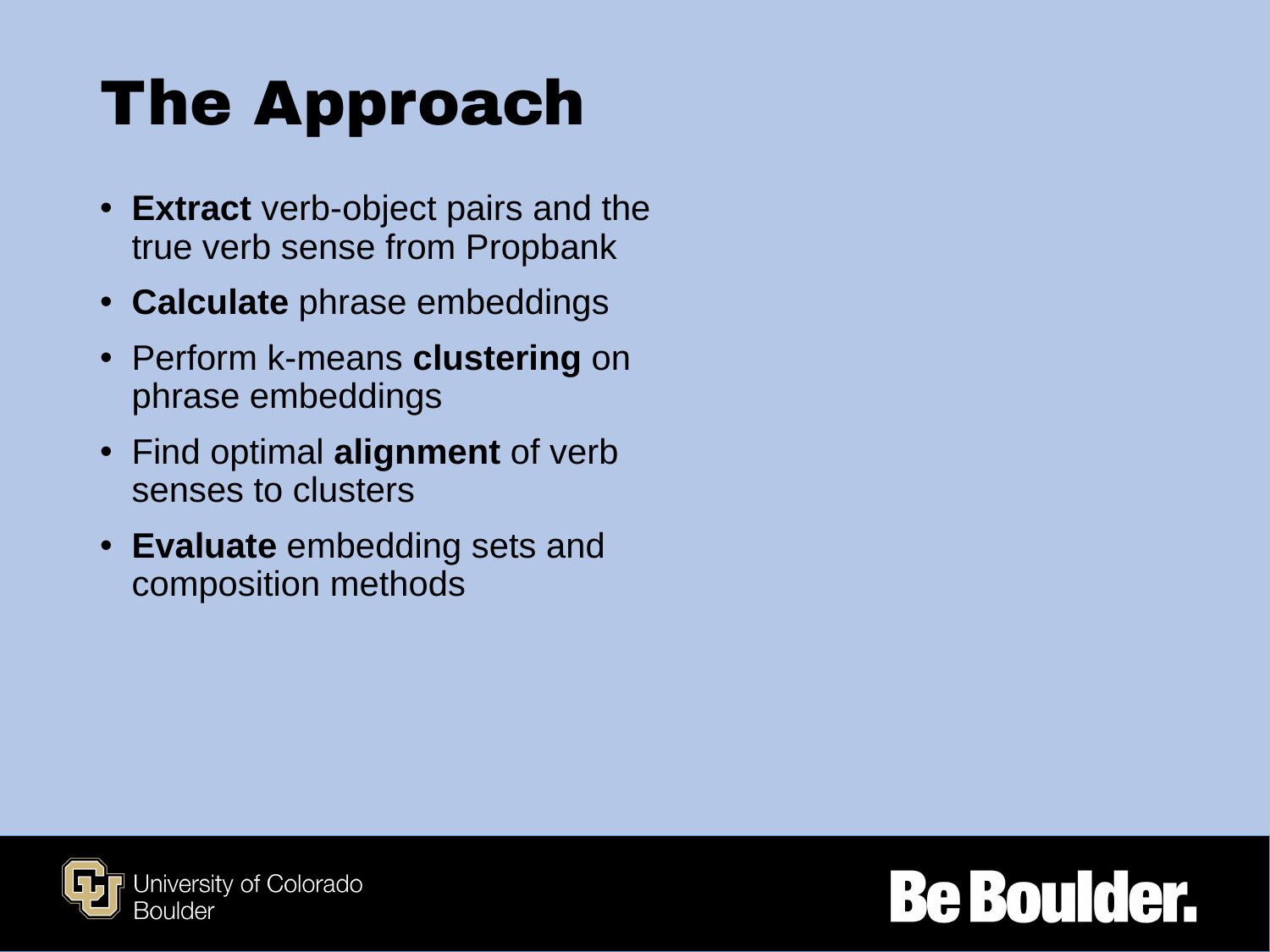

# The Approach
Extract verb-object pairs and the true verb sense from Propbank
Calculate phrase embeddings
Perform k-means clustering on phrase embeddings
Find optimal alignment of verb senses to clusters
Evaluate embedding sets and composition methods